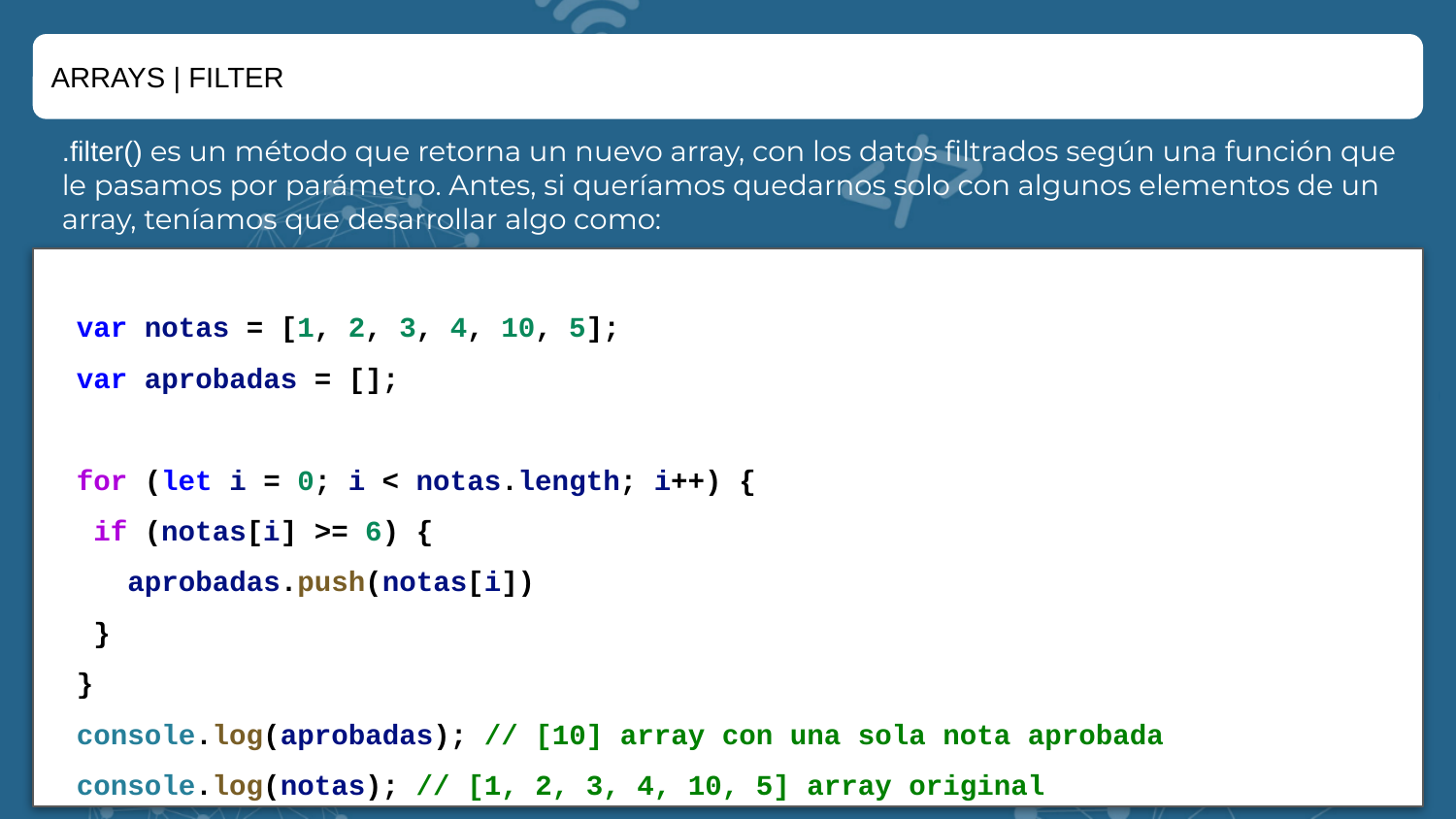

ARRAYS | FILTER
.filter() es un método que retorna un nuevo array, con los datos filtrados según una función que le pasamos por parámetro. Antes, si queríamos quedarnos solo con algunos elementos de un array, teníamos que desarrollar algo como:
var notas = [1, 2, 3, 4, 10, 5];
var aprobadas = [];

for (let i = 0; i < notas.length; i++) {
 if (notas[i] >= 6) {
   aprobadas.push(notas[i])
 }
}
console.log(aprobadas); // [10] array con una sola nota aprobada
console.log(notas); // [1, 2, 3, 4, 10, 5] array original